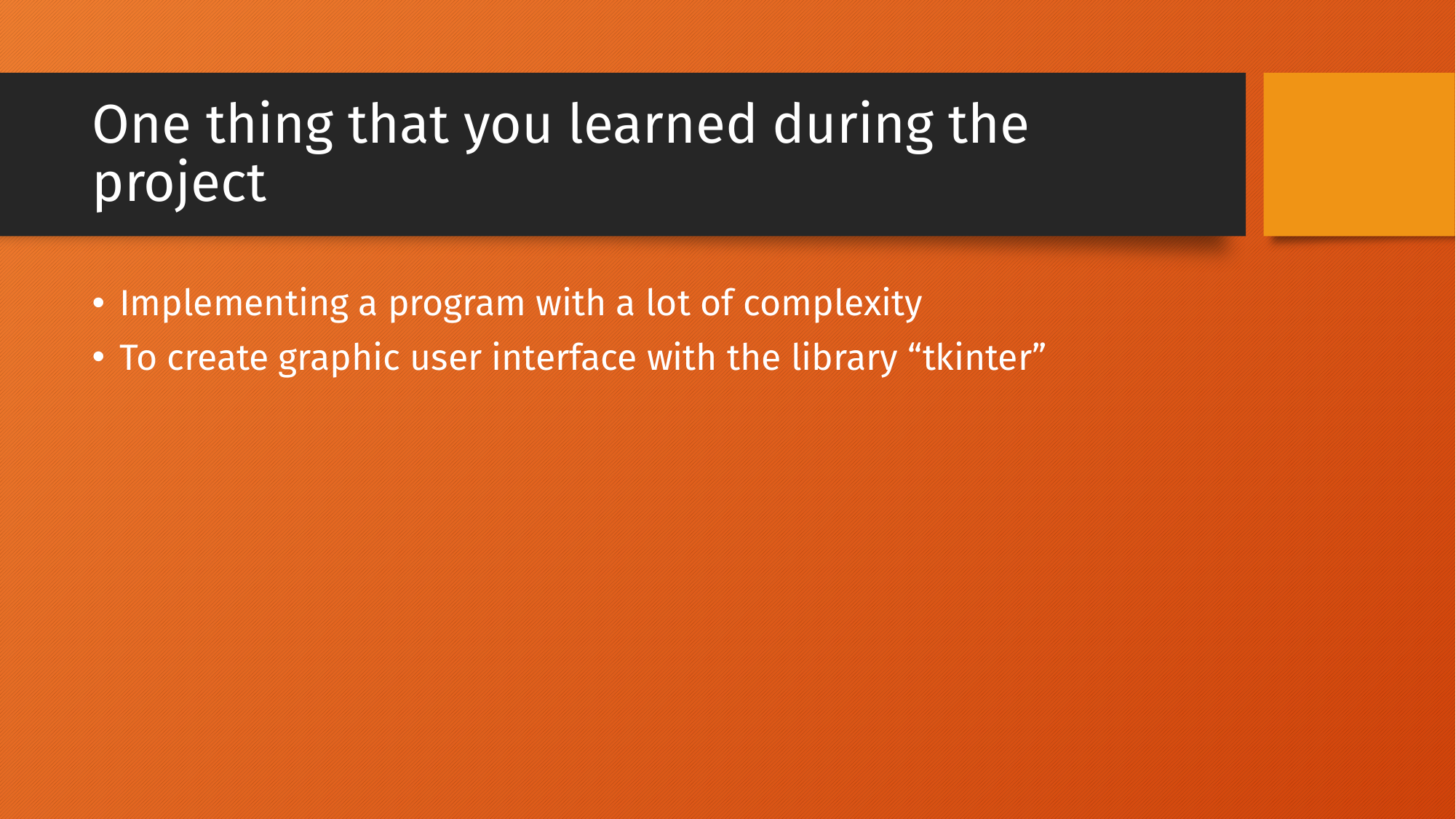

# One thing that you learned during the project
Implementing a program with a lot of complexity
To create graphic user interface with the library “tkinter”